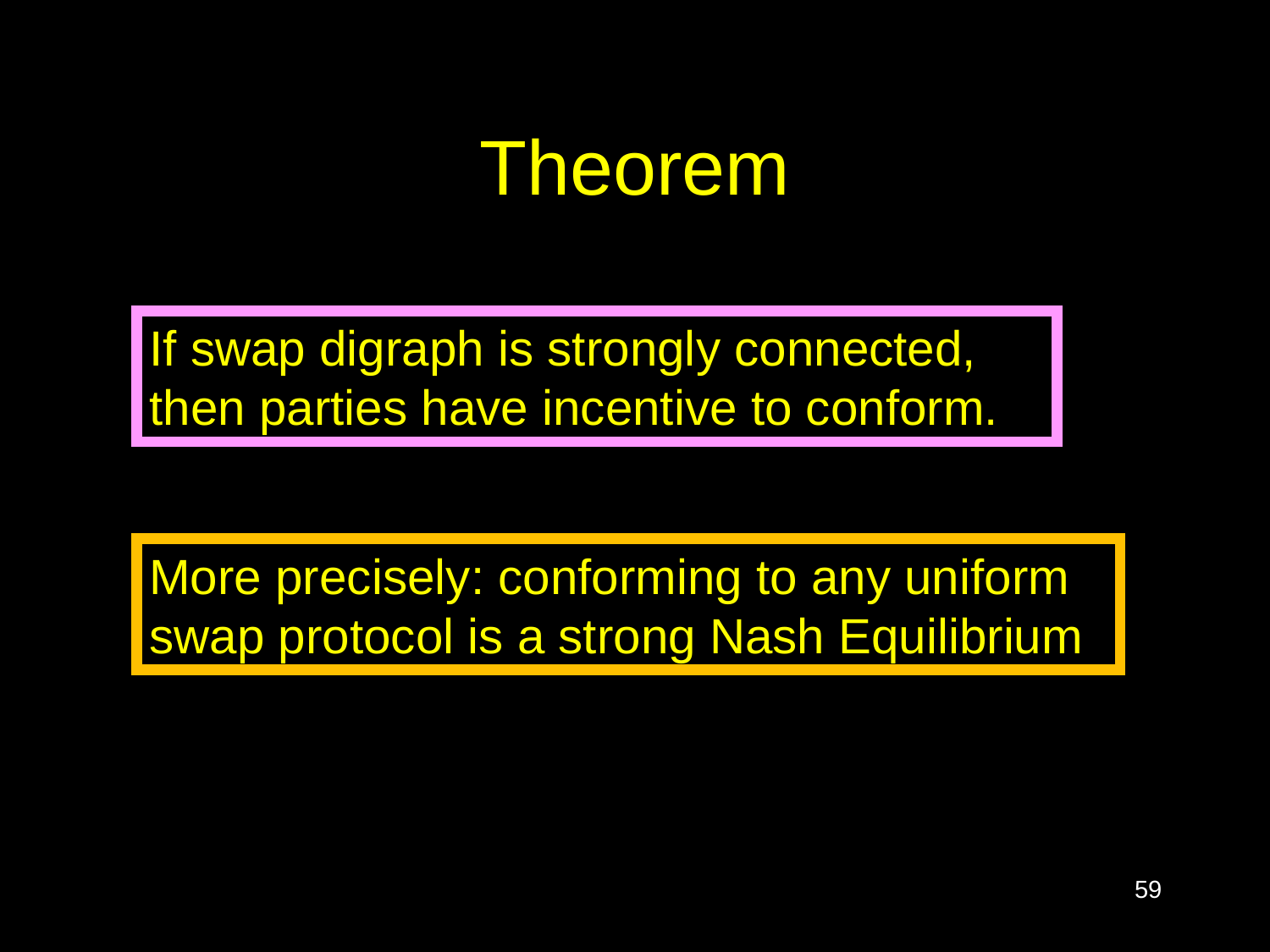

# Theorem
If swap digraph is strongly connected, then parties have incentive to conform.
More precisely: conforming to any uniform swap protocol is a strong Nash Equilibrium
59